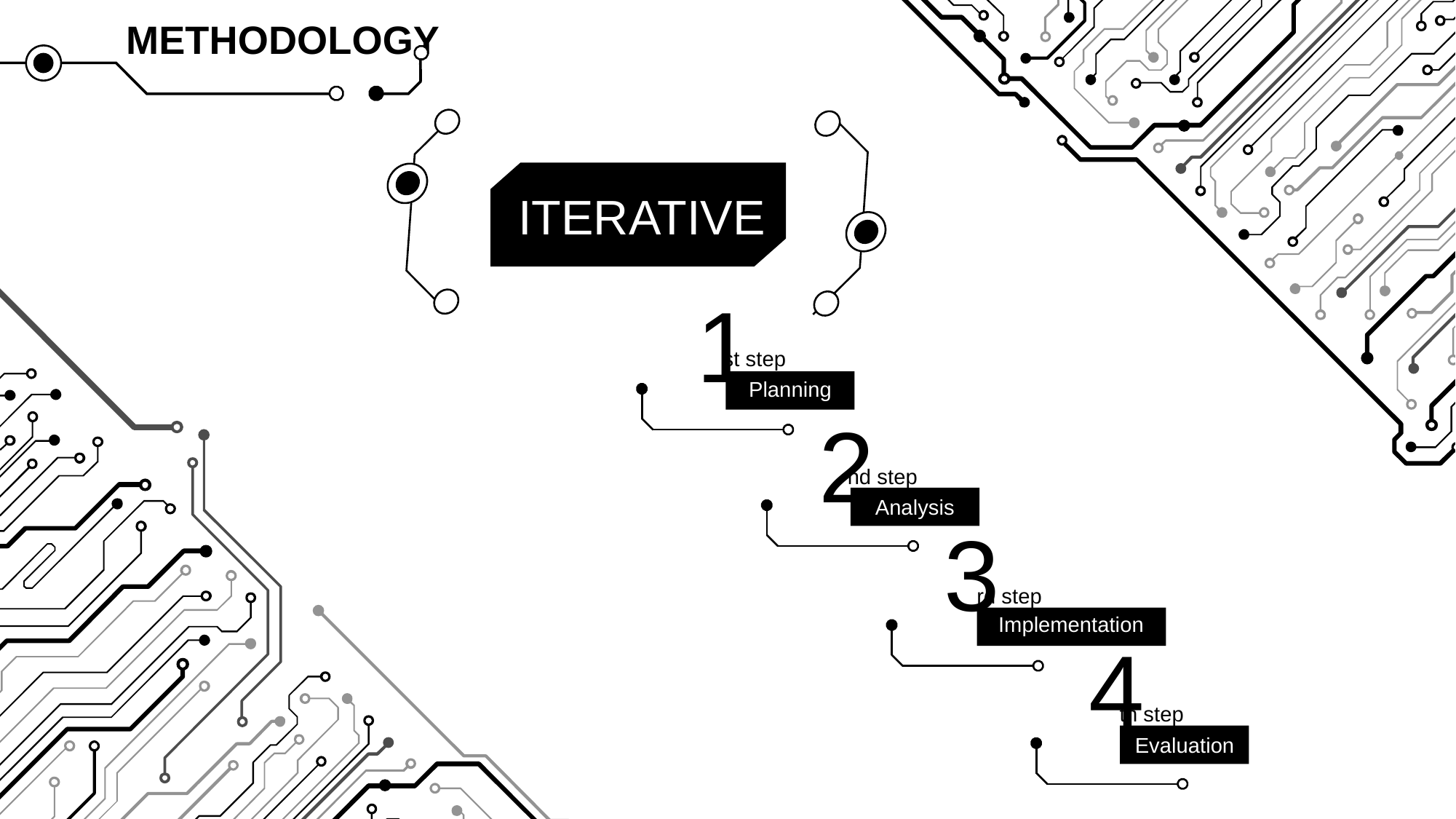

METHODOLOGY

ITERATIVE

1
st step
Planning

2
nd step

Analysis

3
rd step
Implementation

4
th step

Evaluation